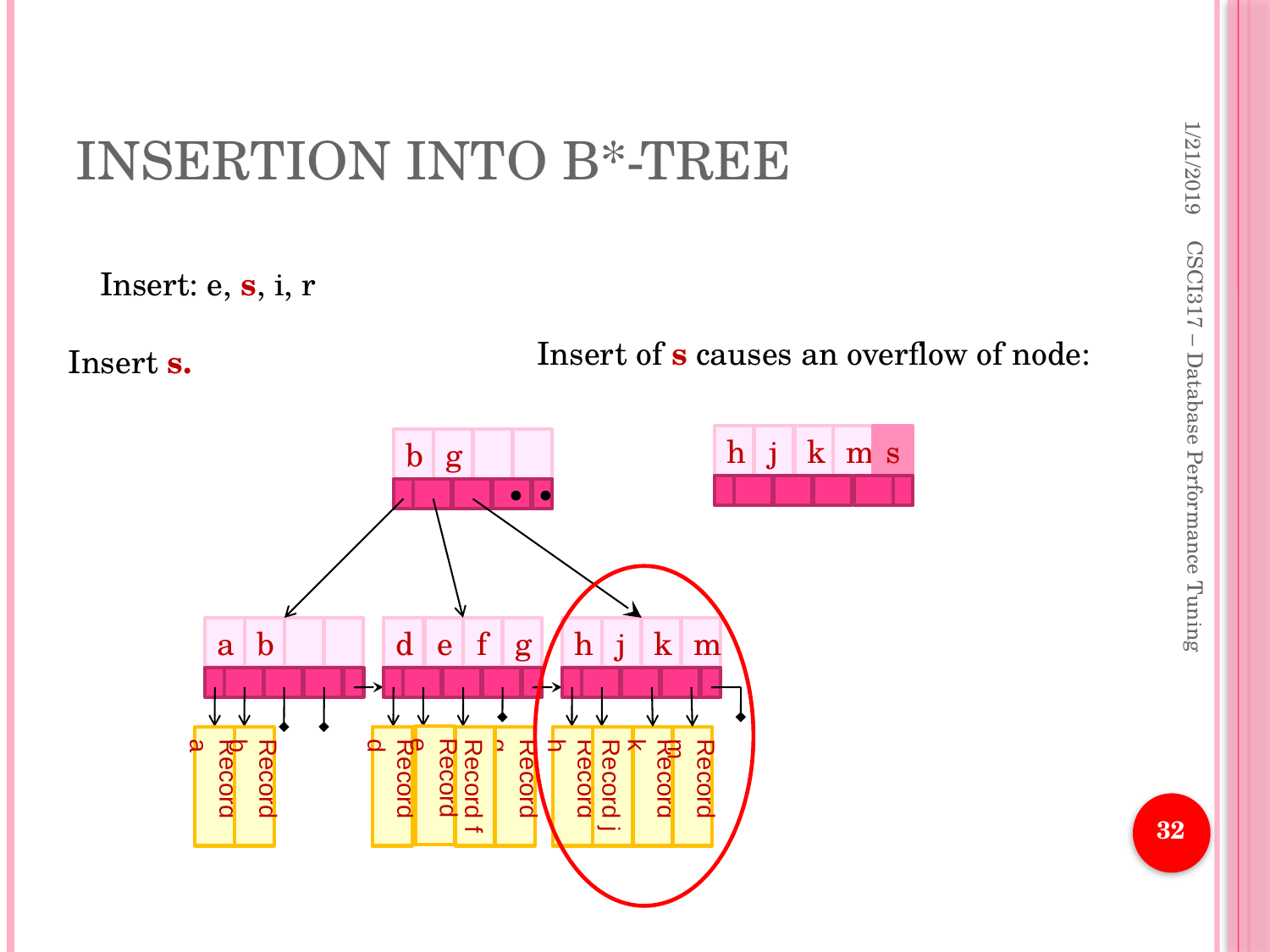

# Insertion into B*-tree
1/21/2019
Insert: e, s, i, r
Insert of s causes an overflow of node:
h
j
k
m
s

Insert s.
b
g

a
b

d
e
f
g
h
j
k
m

Record e
Record a
Record b
Record d
Record f
Record g
Record h
Record j
Record k
Record m
CSCI317 – Database Performance Tuning
32